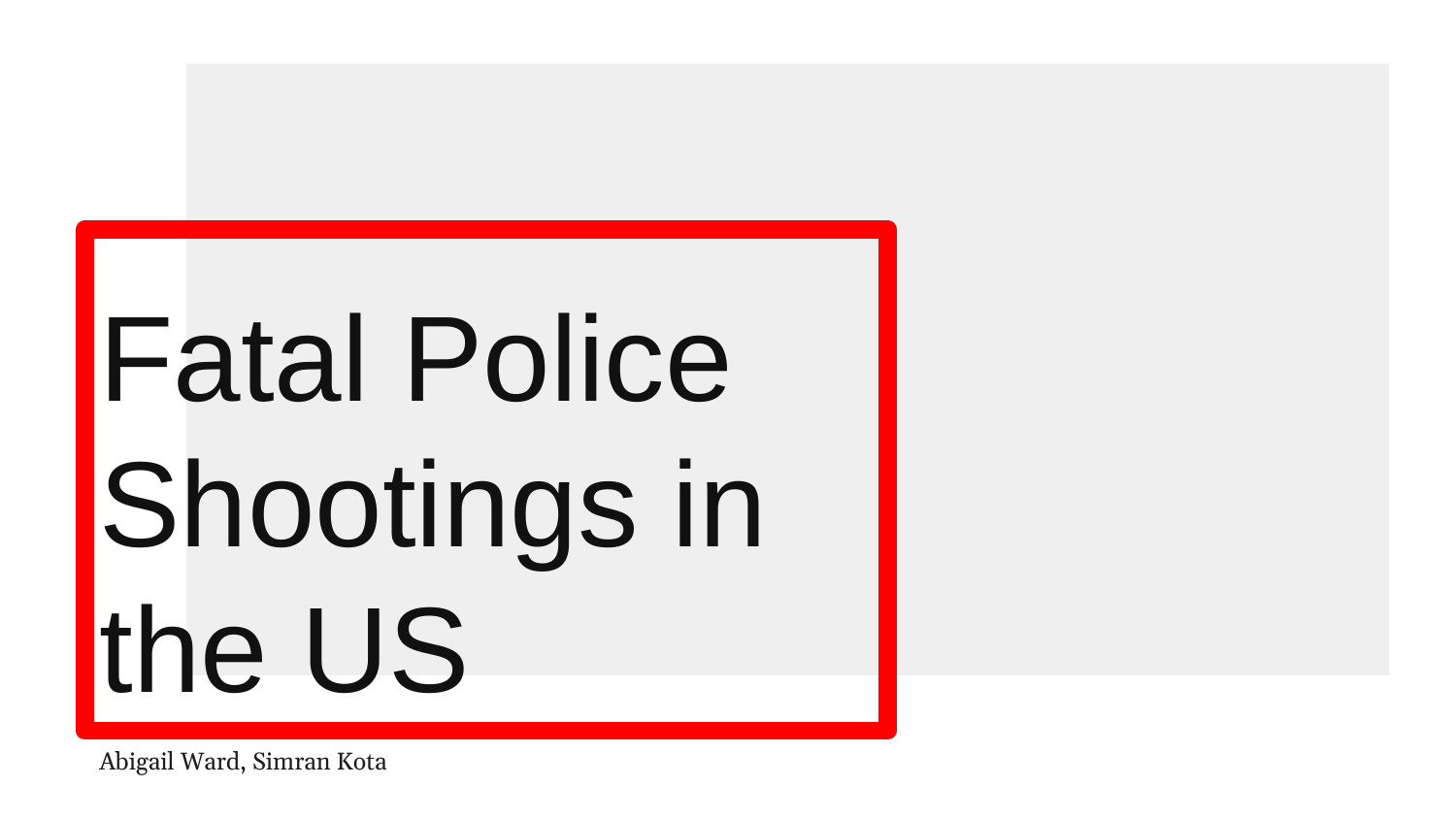

# Fatal Police Shootings in the US
Abigail Ward, Simran Kota